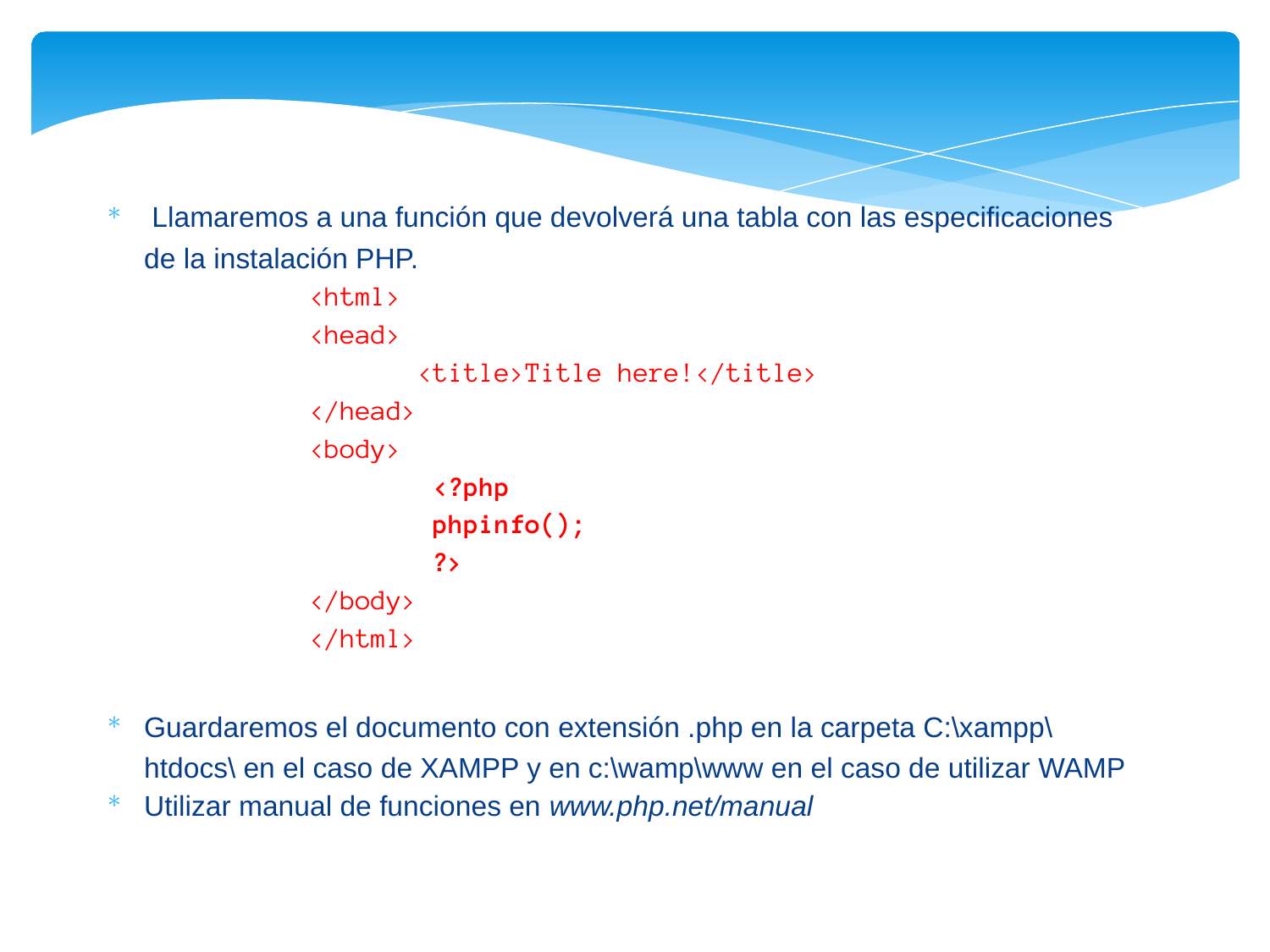

Llamaremos a una función que devolverá una tabla con las especificaciones de la instalación PHP.
<html>
<head>
       <title>Title here!</title>
</head>
<body>
        <?php
        phpinfo();
        ?>
</body>
</html>

Guardaremos el documento con extensión .php en la carpeta C:\xampp\htdocs\ en el caso de XAMPP y en c:\wamp\www en el caso de utilizar WAMP
Utilizar manual de funciones en www.php.net/manual